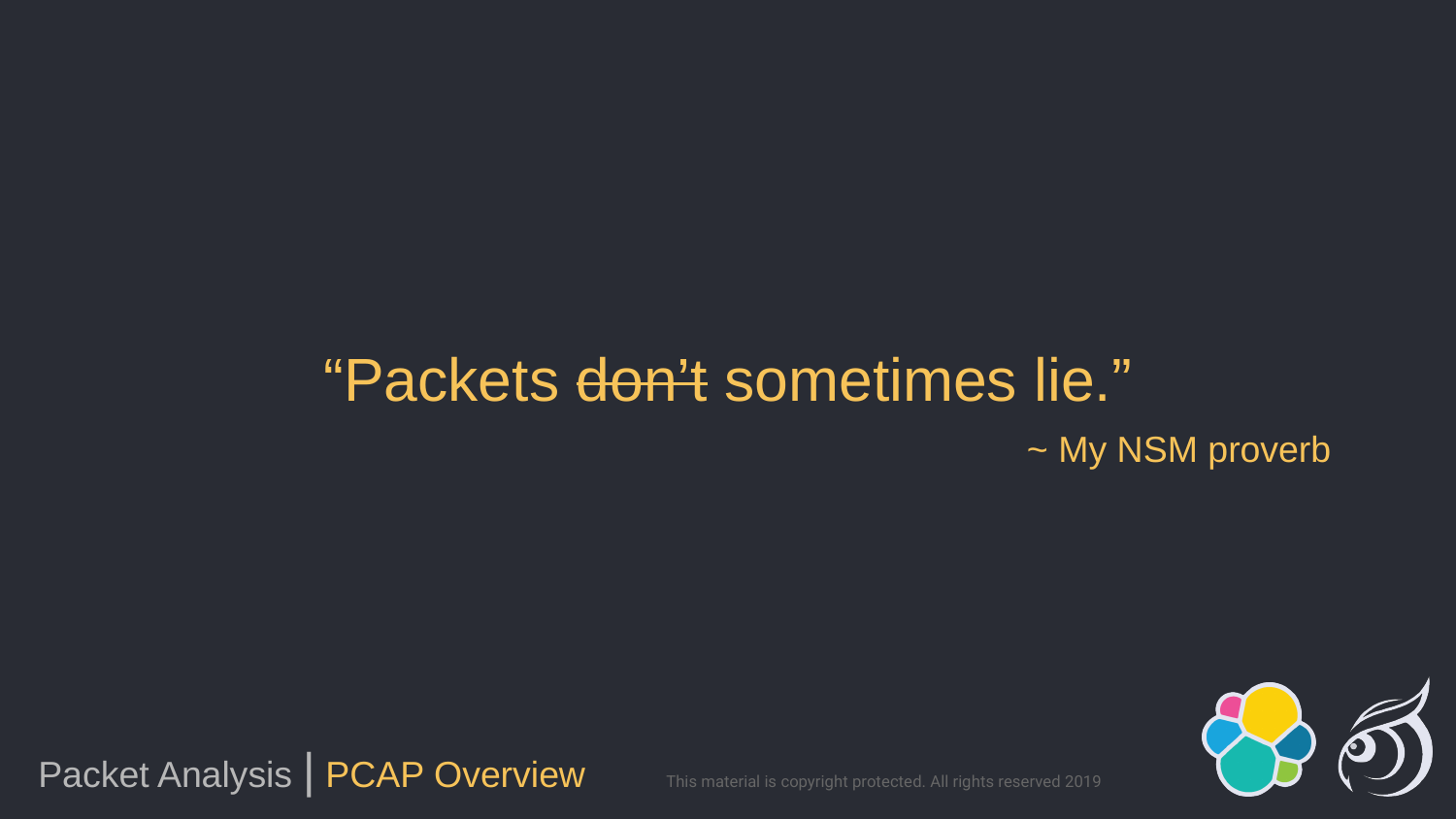

# “Packets don’t sometimes lie.”
~ My NSM proverb